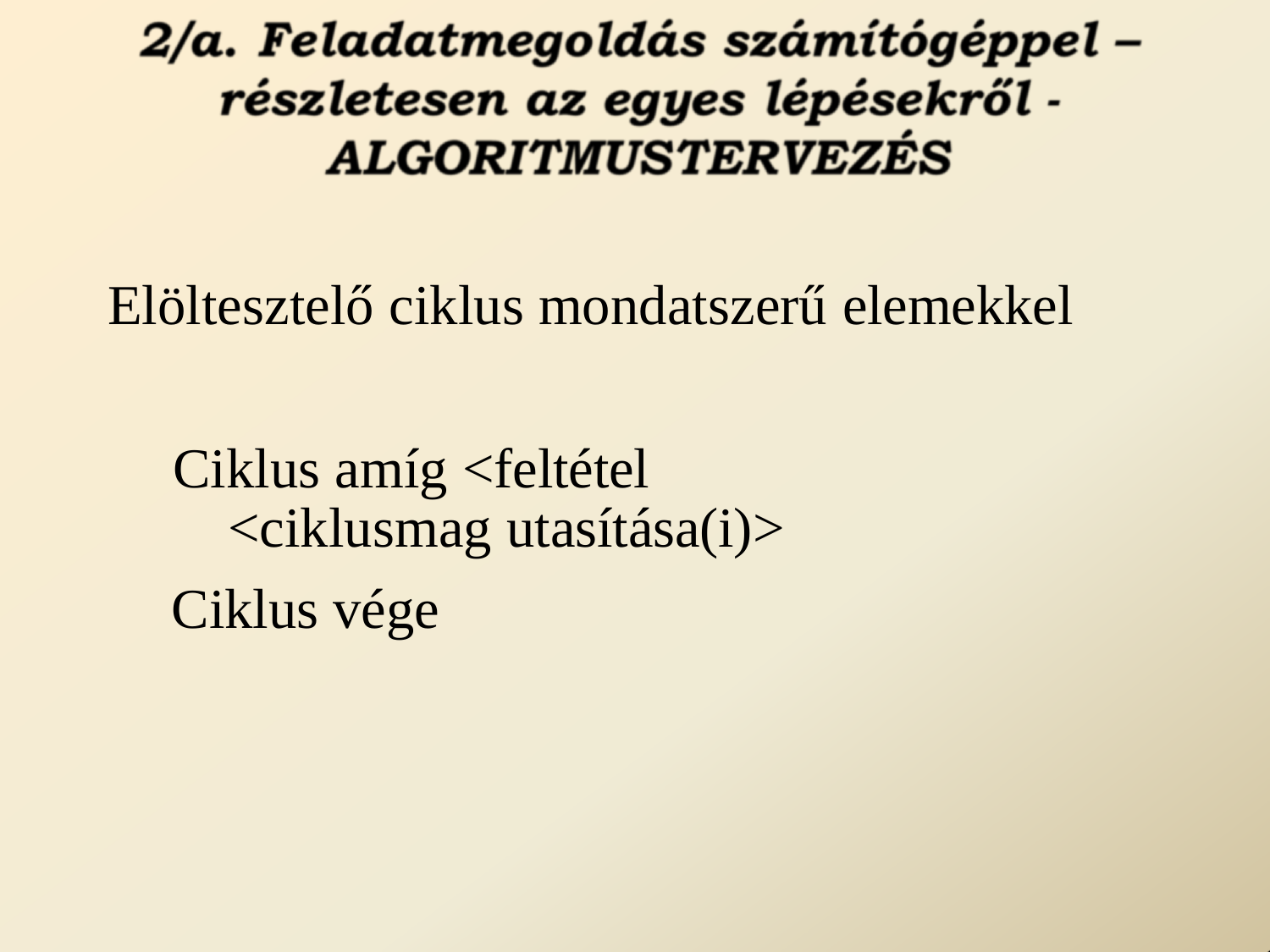

Elöltesztelő ciklus mondatszerű elemekkel 	Ciklus amíg <feltétel
<ciklusmag utasítása(i)>
Ciklus vége